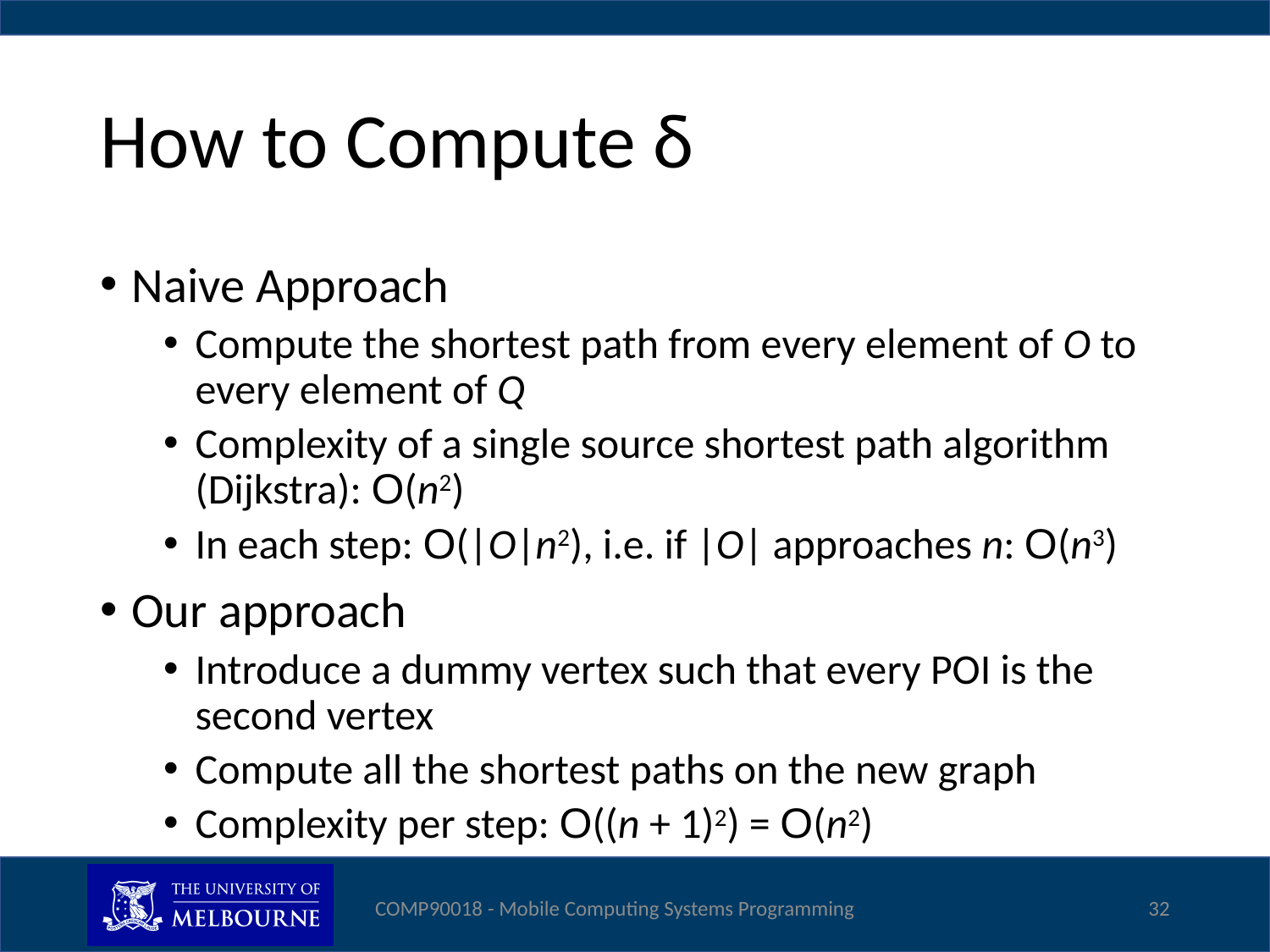

# How to Compute δ
Naive Approach
Compute the shortest path from every element of O to every element of Q
Complexity of a single source shortest path algorithm (Dijkstra): O(n2)
In each step: O(|O|n2), i.e. if |O| approaches n: O(n3)
Our approach
Introduce a dummy vertex such that every POI is the second vertex
Compute all the shortest paths on the new graph
Complexity per step: O((n + 1)2) = O(n2)

COMP90018 - Mobile Computing Systems Programming
32